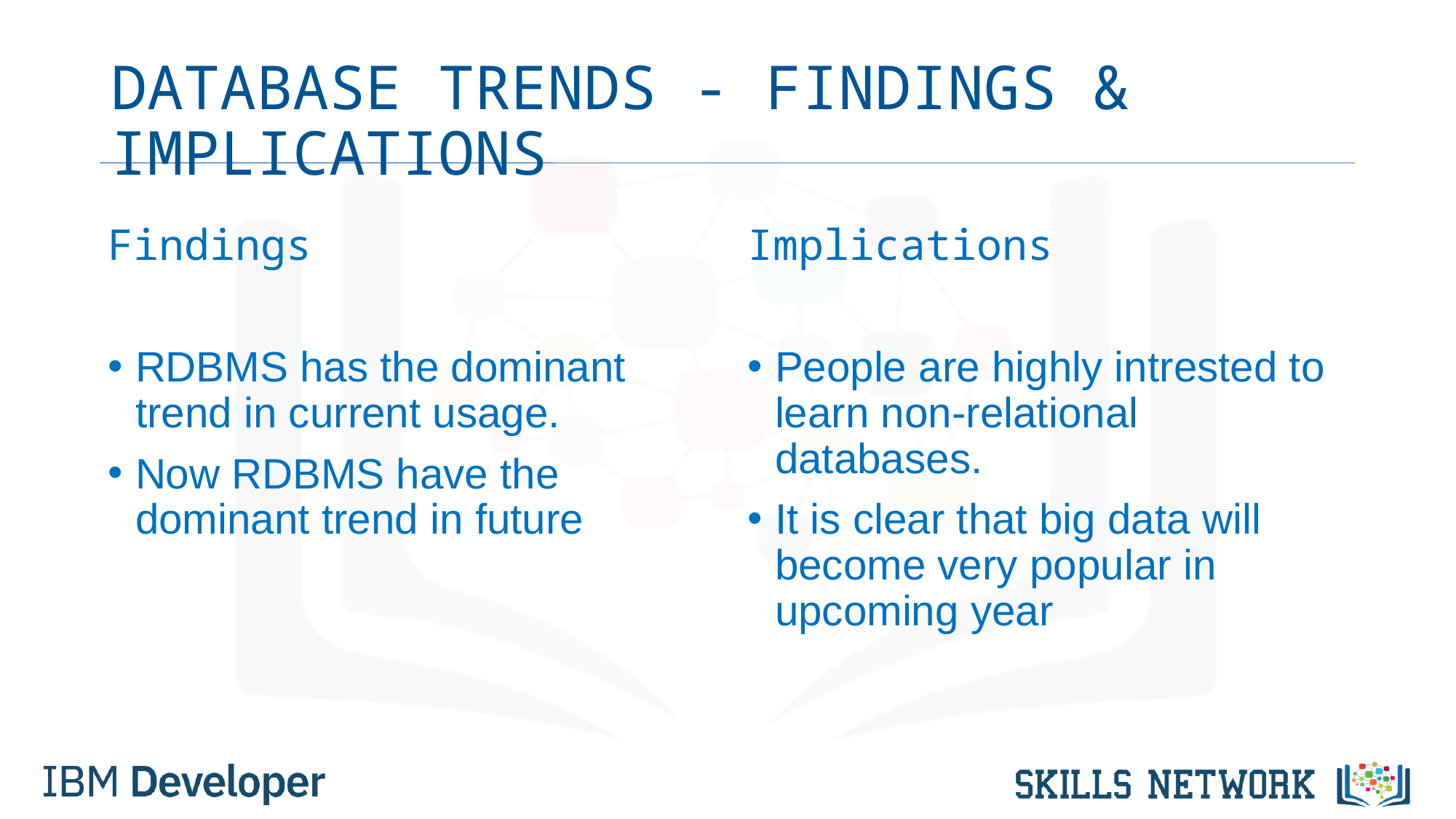

# DATABASE TRENDS - FINDINGS & IMPLICATIONS
Findings

RDBMS has the dominant trend in current usage.
Now RDBMS have the dominant trend in future
Implications

People are highly intrested to learn non-relational databases.
It is clear that big data will become very popular in upcoming year